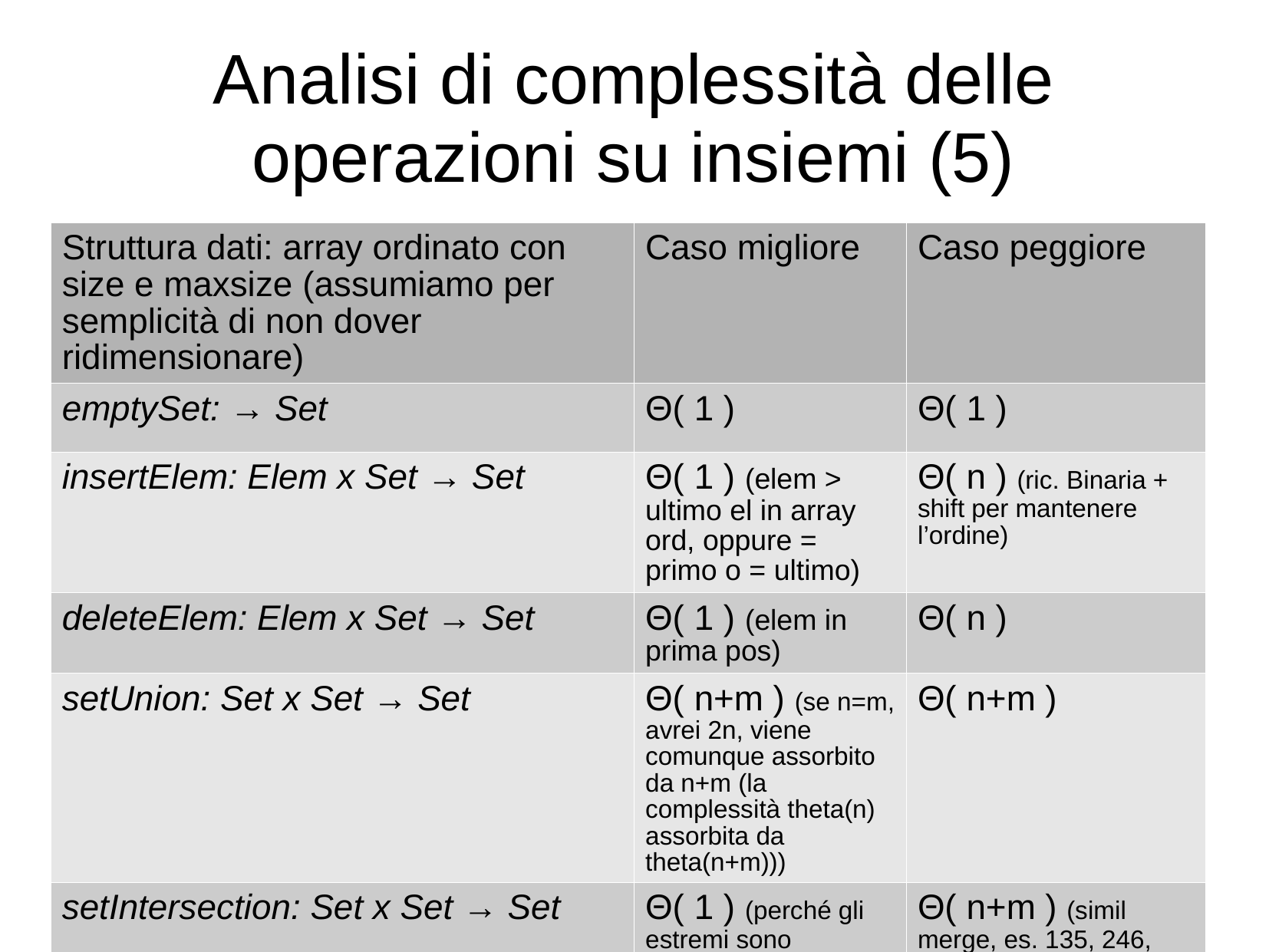

# Analisi di complessità delle operazioni su insiemi (5)
| Struttura dati: array ordinato con size e maxsize (assumiamo per semplicità di non dover ridimensionare) | Caso migliore | Caso peggiore |
| --- | --- | --- |
| emptySet: → Set | Θ( 1 ) | Θ( 1 ) |
| insertElem: Elem x Set → Set | Θ( 1 ) (elem > ultimo el in array ord, oppure = primo o = ultimo) | Θ( n ) (ric. Binaria + shift per mantenere l’ordine) |
| deleteElem: Elem x Set → Set | Θ( 1 ) (elem in prima pos) | Θ( n ) |
| setUnion: Set x Set → Set | Θ( n+m ) (se n=m, avrei 2n, viene comunque assorbito da n+m (la complessità theta(n) assorbita da theta(n+m))) | Θ( n+m ) |
| setIntersection: Set x Set → Set | Θ( 1 ) (perché gli estremi sono disgiunti, es 1234, 5678, se 4<5 allora non ci sono elem comuni, o inters vuota) | Θ( n+m ) (simil merge, es. 135, 246, controllo 1 – 2, Avanza 1 e i, 3-2, Avanza 2 e j, alla fine ritorno vuoto ma ho fatto n+m controlli) |
| isEmpty: Set → Bool | Θ( 1 ) | Θ( 1 ) |
| size: Set → N | Θ( 1 ) | Θ( 1 ) |
| member: Elem xSet → Bool | Θ( 1 ) (è il primo) | Θ( log n ) (ric. Binaria) |